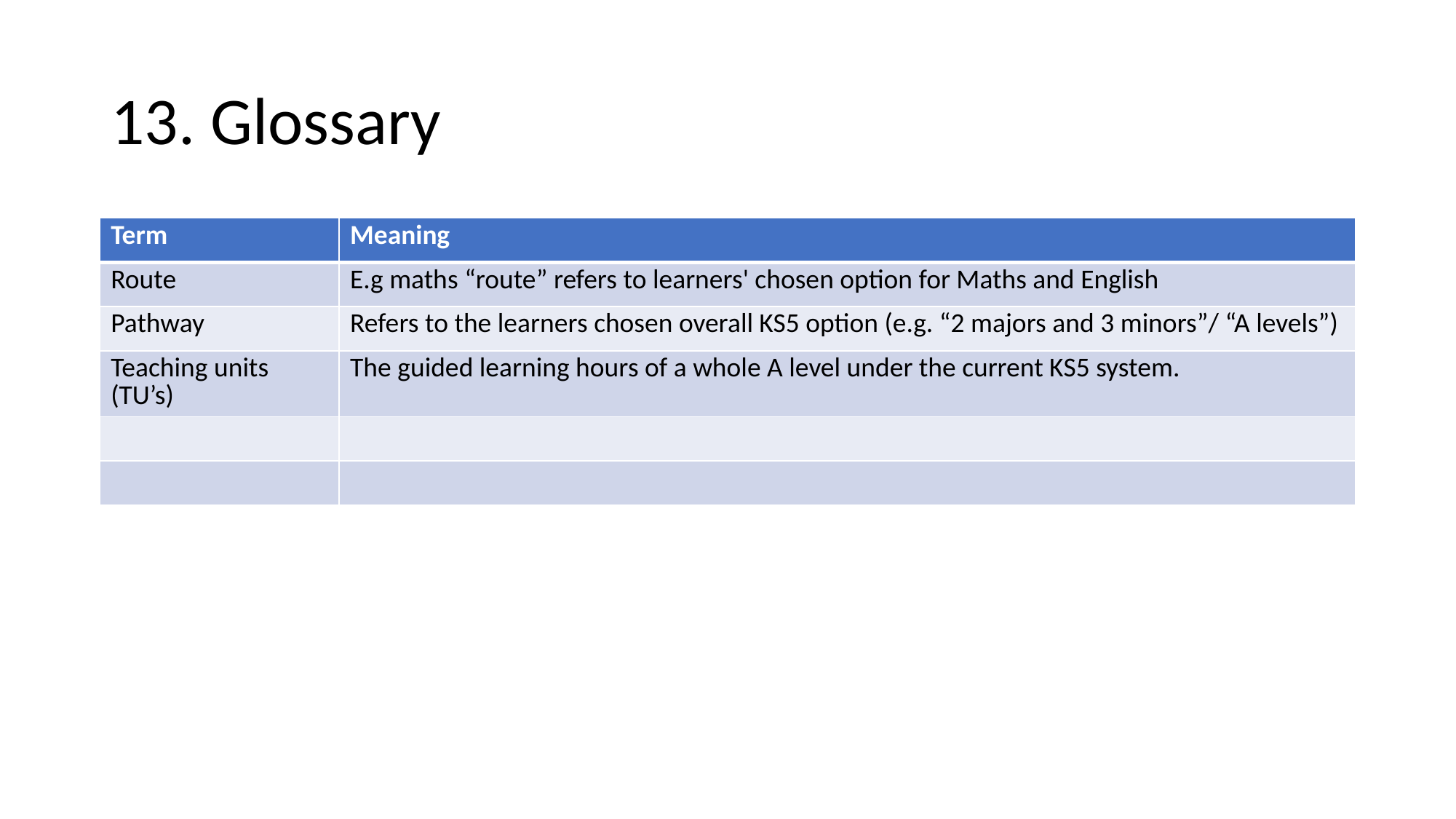

# 13. Glossary
| Term | Meaning |
| --- | --- |
| Route | E.g maths “route” refers to learners' chosen option for Maths and English |
| Pathway | Refers to the learners chosen overall KS5 option (e.g. “2 majors and 3 minors”/ “A levels”) |
| Teaching units (TU’s) | The guided learning hours of a whole A level under the current KS5 system. |
|  |  |
|  |  |